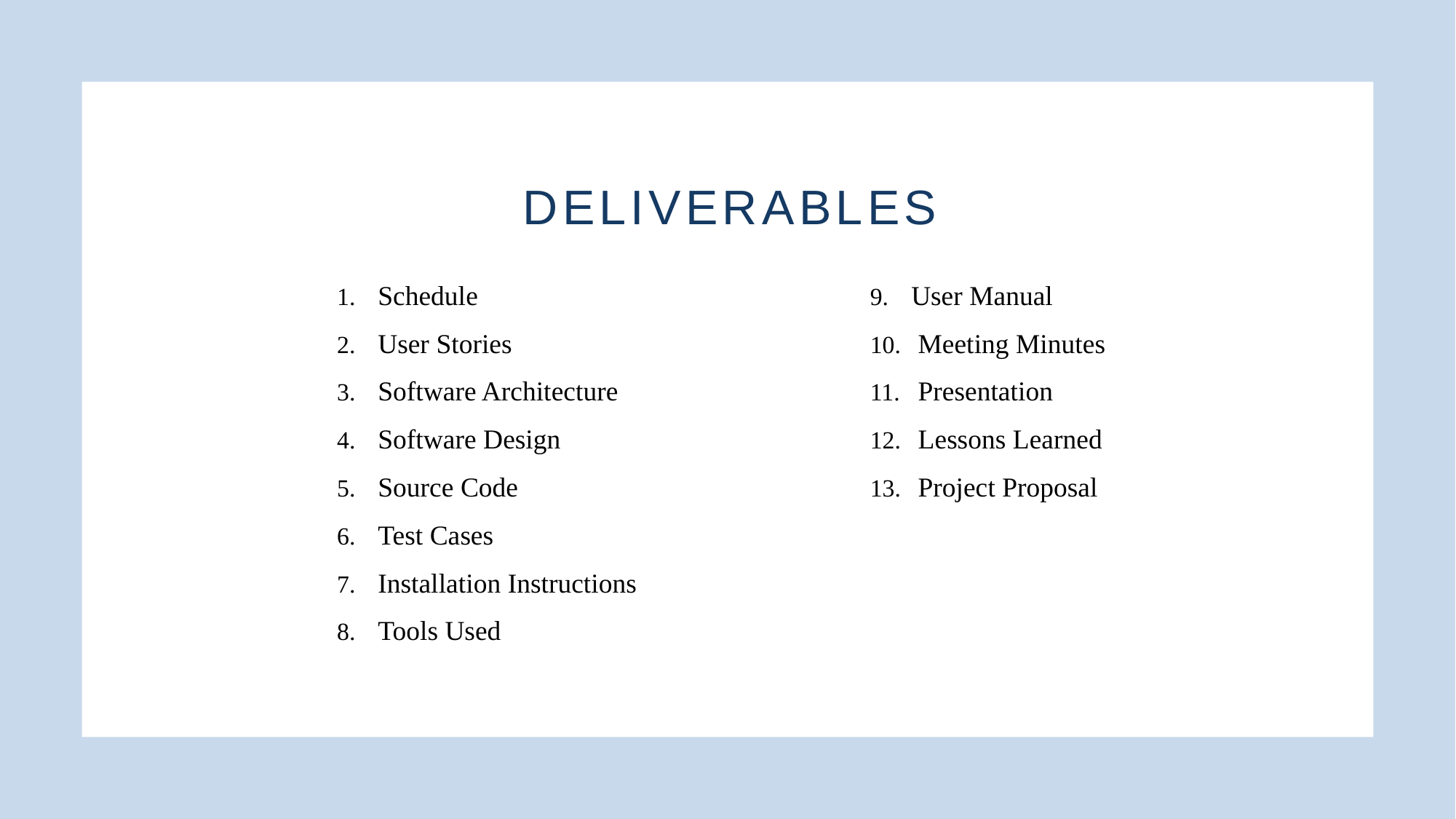

# Deliverables
Schedule
User Stories
Software Architecture
Software Design
Source Code
Test Cases
Installation Instructions
Tools Used
User Manual
 Meeting Minutes
 Presentation
 Lessons Learned
 Project Proposal